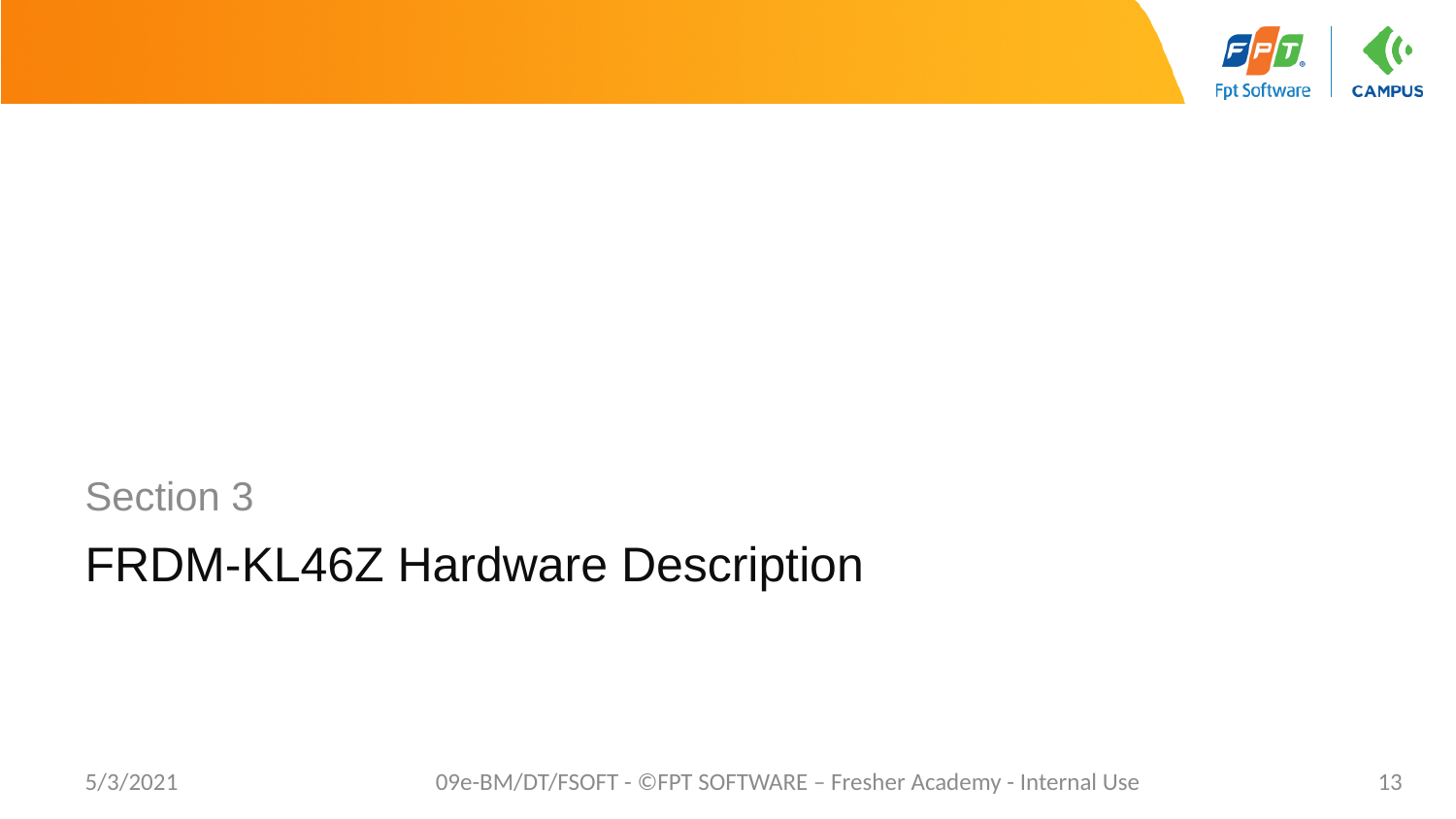

Section 3
# FRDM-KL46Z Hardware Description
5/3/2021
09e-BM/DT/FSOFT - ©FPT SOFTWARE – Fresher Academy - Internal Use
13